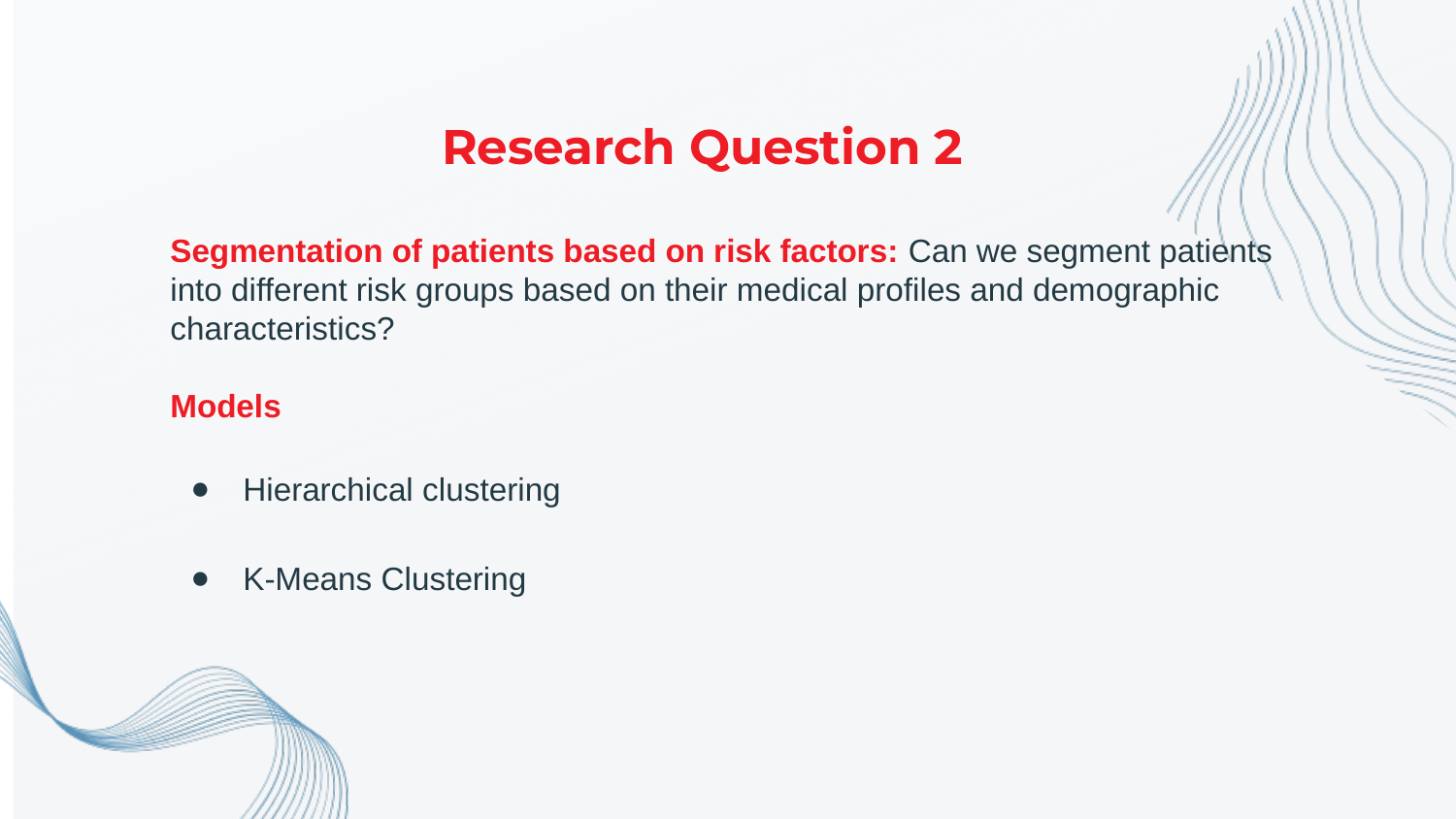

Research Question 2
Segmentation of patients based on risk factors: Can we segment patients into different risk groups based on their medical profiles and demographic characteristics?

Models

Hierarchical clustering

K-Means Clustering